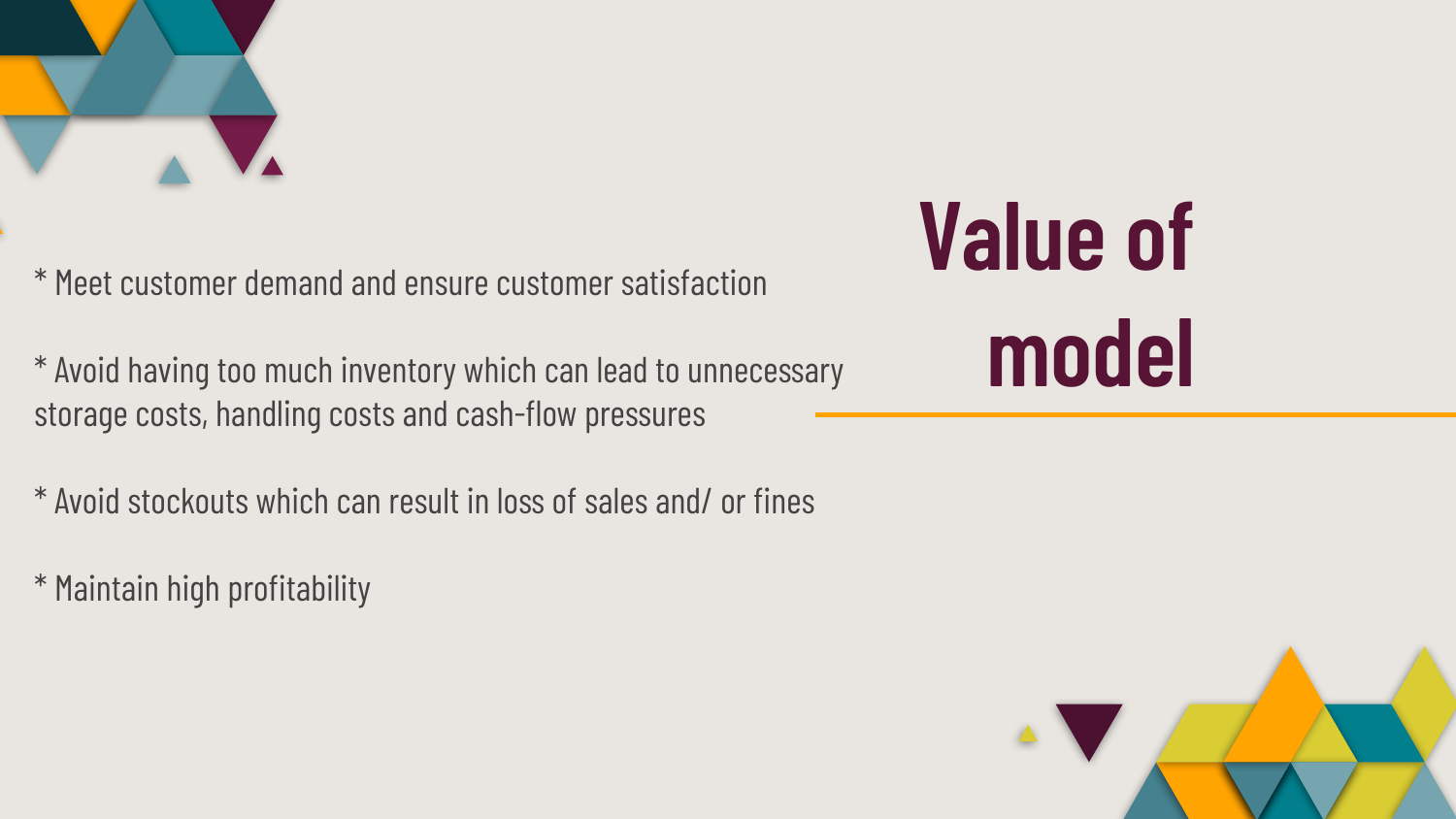

* Meet customer demand and ensure customer satisfaction

* Avoid having too much inventory which can lead to unnecessary storage costs, handling costs and cash-flow pressures

* Avoid stockouts which can result in loss of sales and/ or fines

* Maintain high profitability
# Value of model